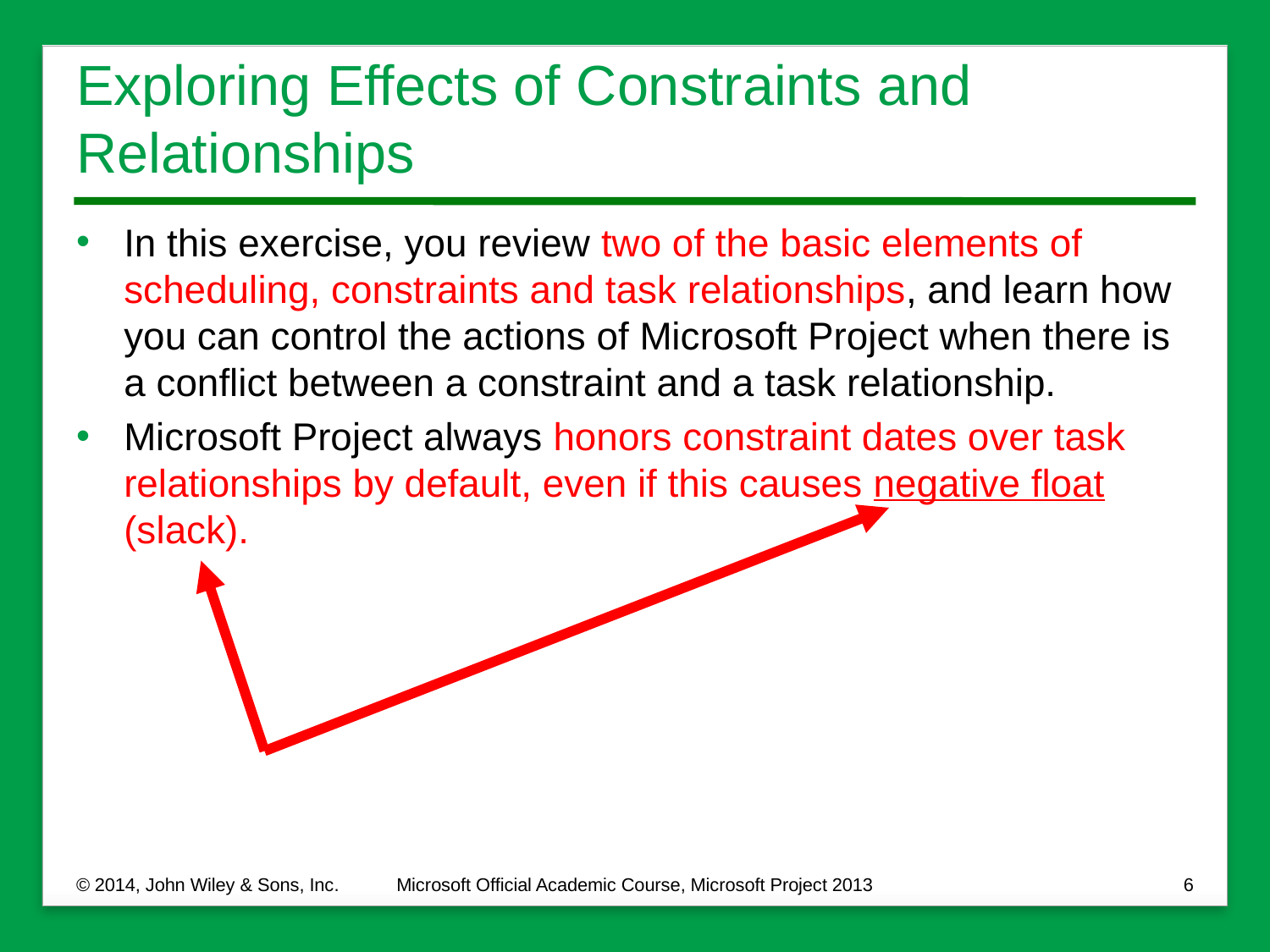

# Exploring Effects of Constraints and Relationships
In this exercise, you review two of the basic elements of scheduling, constraints and task relationships, and learn how you can control the actions of Microsoft Project when there is a conflict between a constraint and a task relationship.
Microsoft Project always honors constraint dates over task relationships by default, even if this causes negative float (slack).
© 2014, John Wiley & Sons, Inc.
Microsoft Official Academic Course, Microsoft Project 2013
6